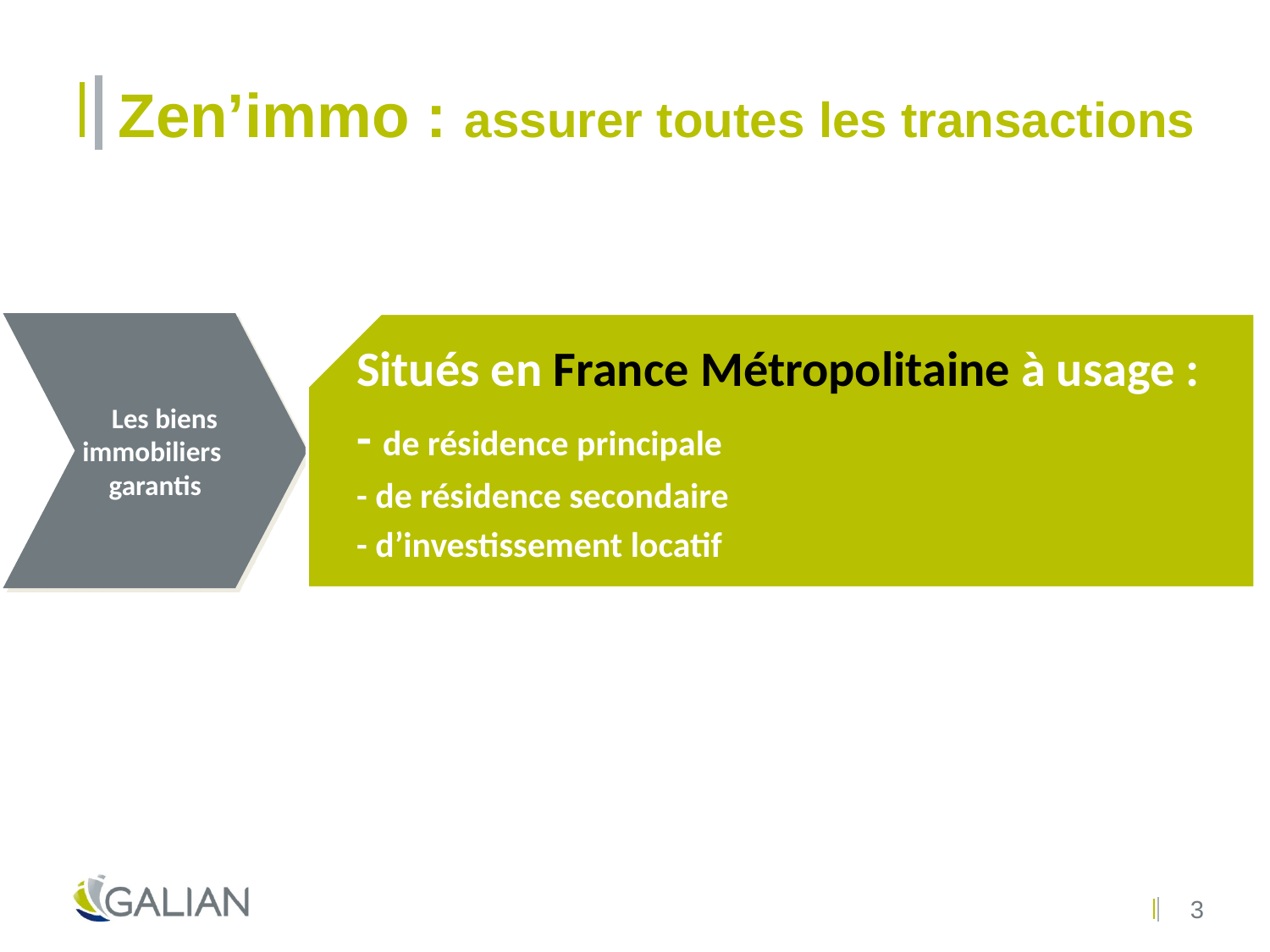

Zen’immo : assurer toutes les transactions
   Les biens immobiliers
garantis
Situés en France Métropolitaine à usage :
- de résidence principale
- de résidence secondaire
- d’investissement locatif